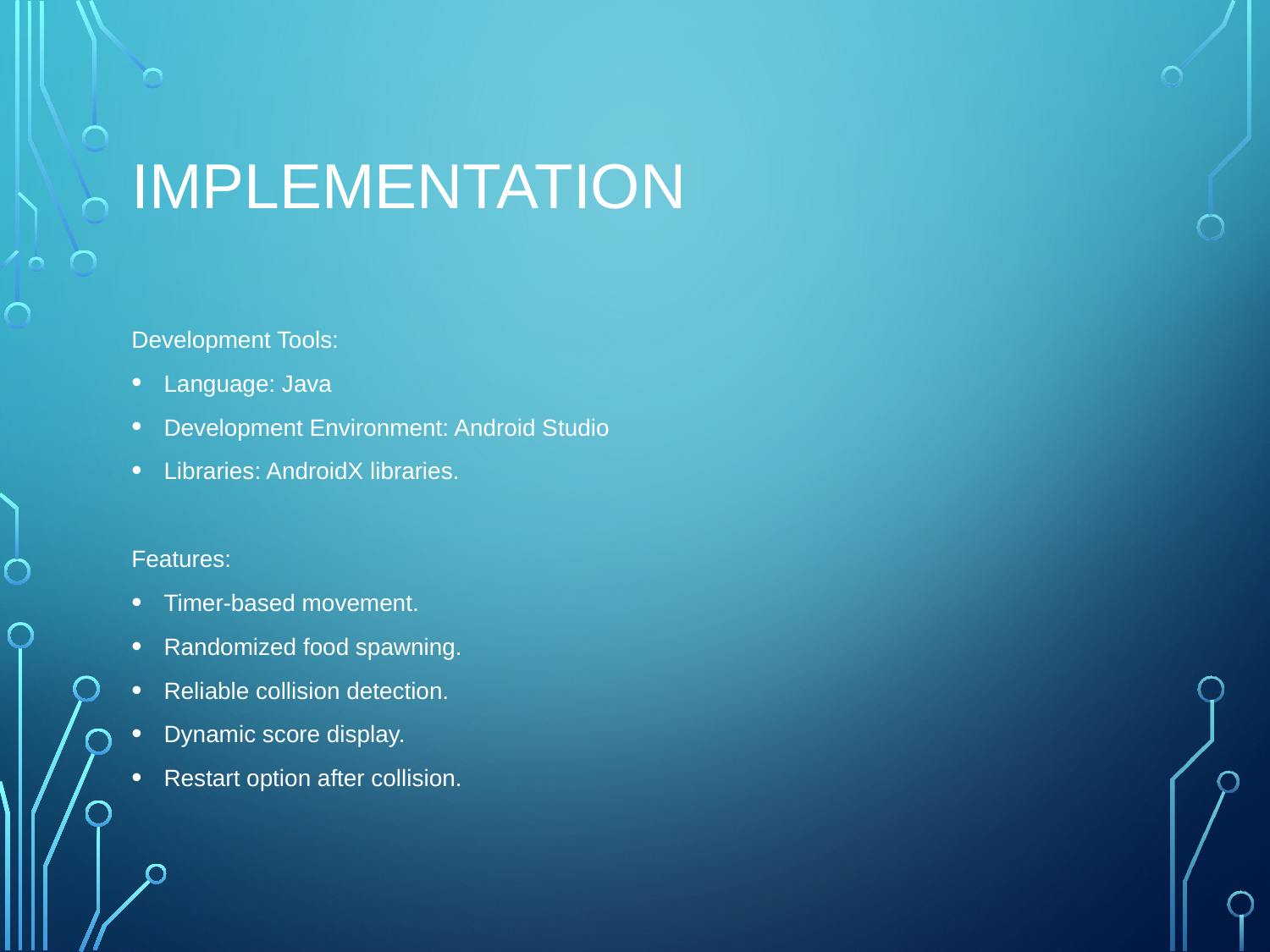

# Implementation
Development Tools:
Language: Java
Development Environment: Android Studio
Libraries: AndroidX libraries.

Features:
Timer-based movement.
Randomized food spawning.
Reliable collision detection.
Dynamic score display.
Restart option after collision.